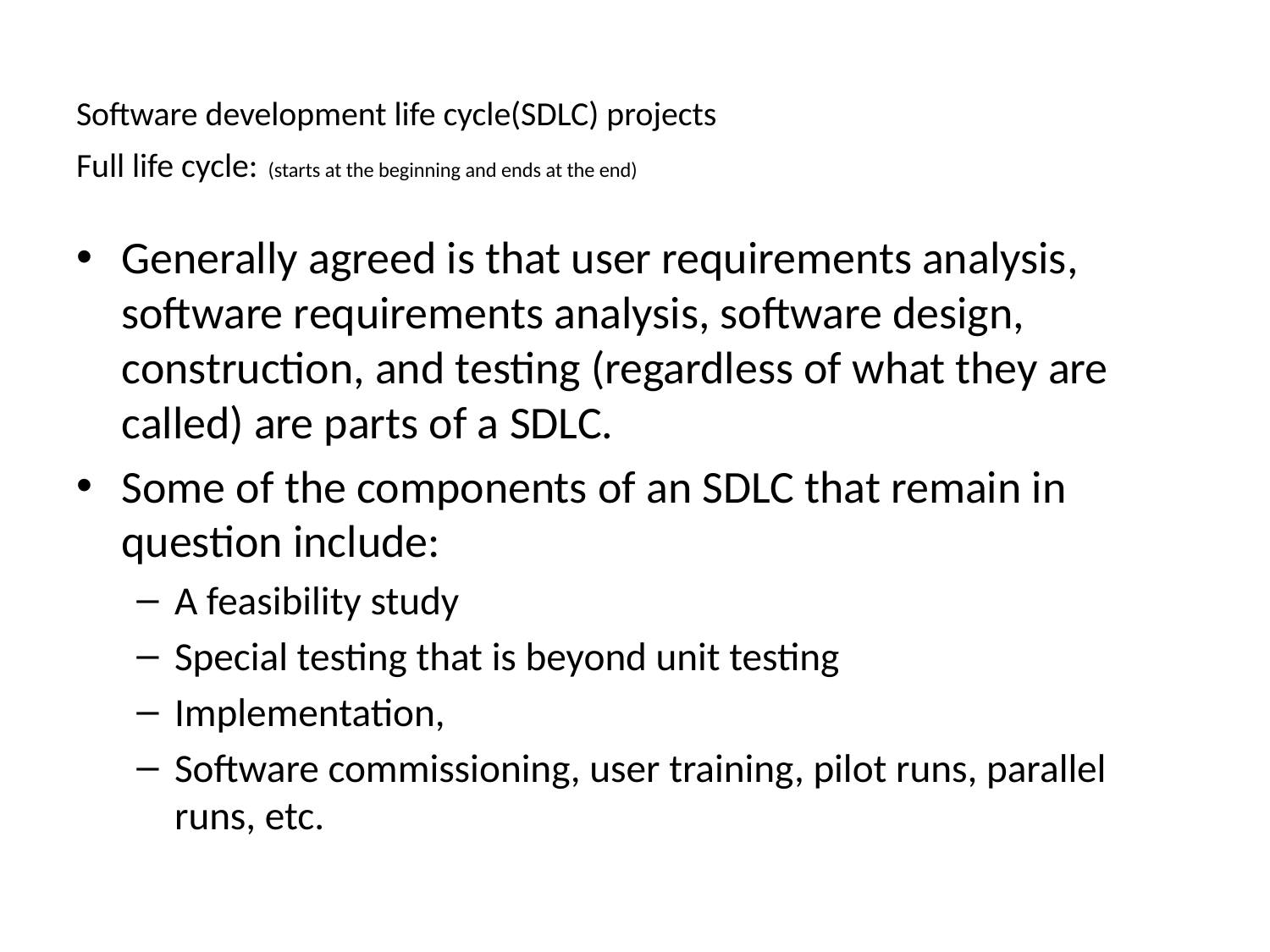

# Software development life cycle(SDLC) projects Full life cycle: (starts at the beginning and ends at the end)
Generally agreed is that user requirements analysis, software requirements analysis, software design, construction, and testing (regardless of what they are called) are parts of a SDLC.
Some of the components of an SDLC that remain in question include:
A feasibility study
Special testing that is beyond unit testing
Implementation,
Software commissioning, user training, pilot runs, parallel runs, etc.